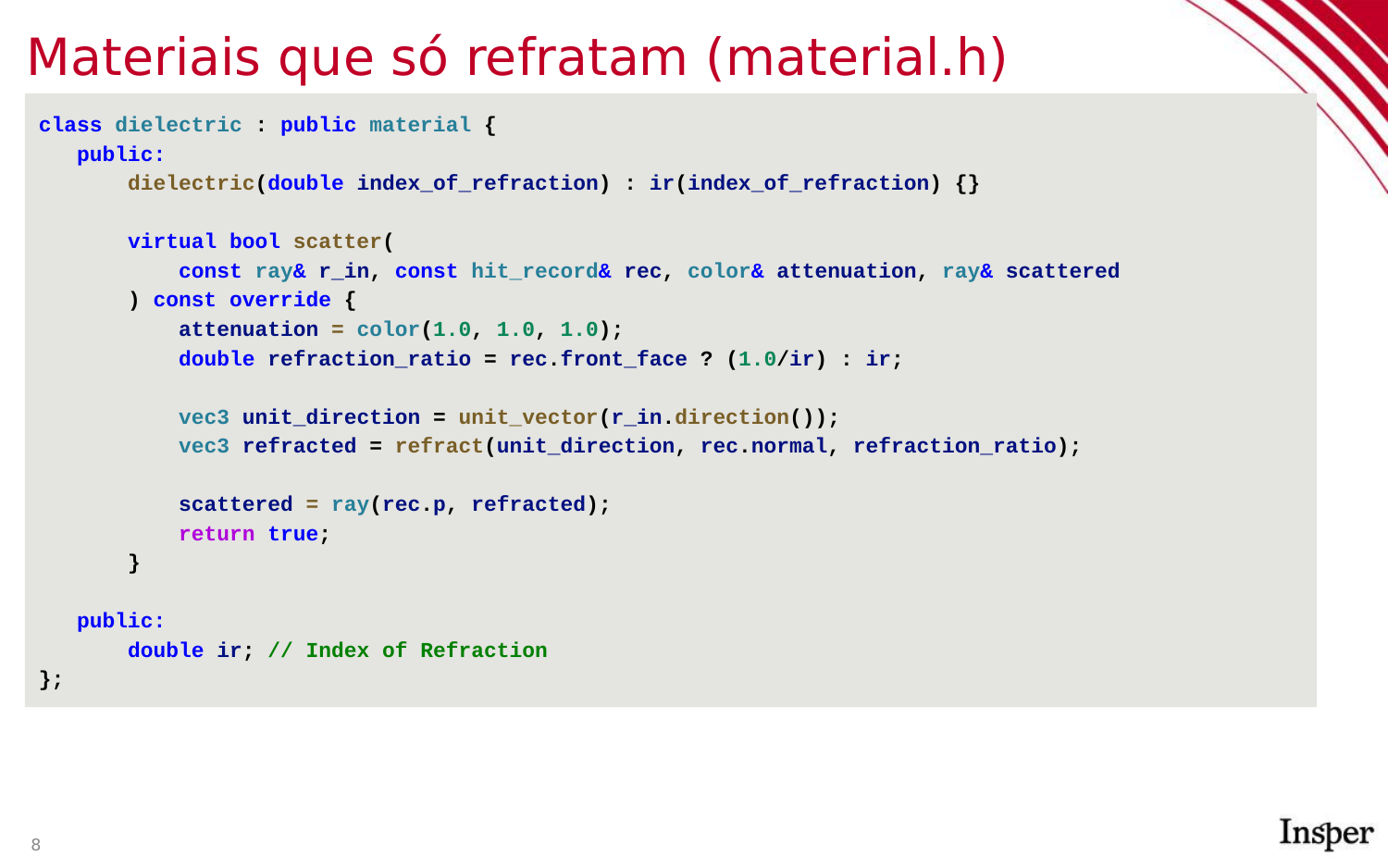

# Materiais que só refratam (material.h)
class dielectric : public material {
   public:
       dielectric(double index_of_refraction) : ir(index_of_refraction) {}

       virtual bool scatter(
           const ray& r_in, const hit_record& rec, color& attenuation, ray& scattered
       ) const override {
           attenuation = color(1.0, 1.0, 1.0);
           double refraction_ratio = rec.front_face ? (1.0/ir) : ir;

           vec3 unit_direction = unit_vector(r_in.direction());
           vec3 refracted = refract(unit_direction, rec.normal, refraction_ratio);

           scattered = ray(rec.p, refracted);
           return true;
       }

   public:
       double ir; // Index of Refraction
};
8